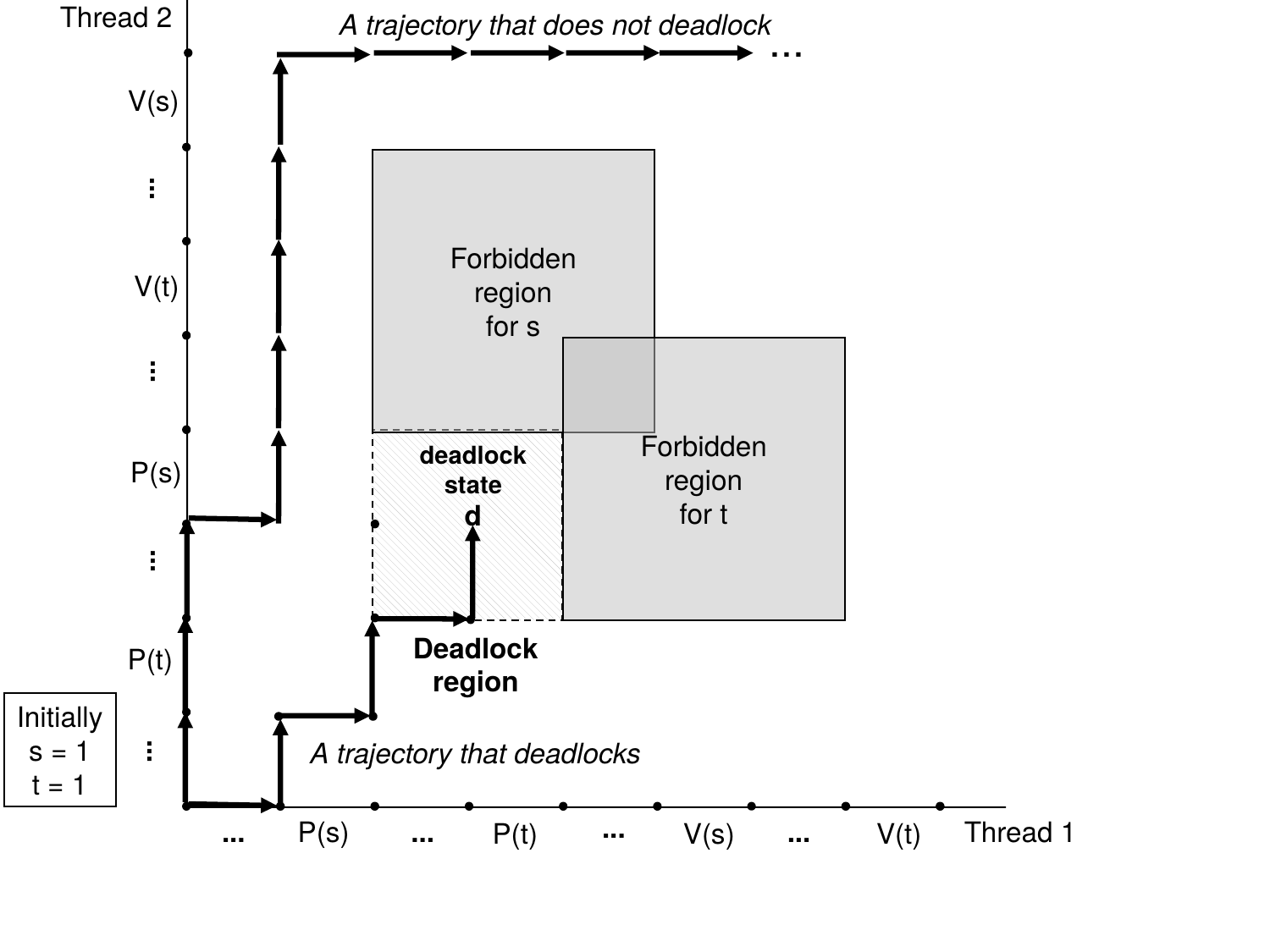

A trajectory that does not deadlock

Thread 2
...

V(s)

Forbidden
region
for s
...

V(t)

Forbidden
region
for t
...

deadlock
state
P(s)
d

...

Deadlock
region
P(t)
Initially
s = 1
t = 1

A trajectory that deadlocks
...

...

...
...
...
P(s)
Thread 1
P(t)
V(s)
V(t)